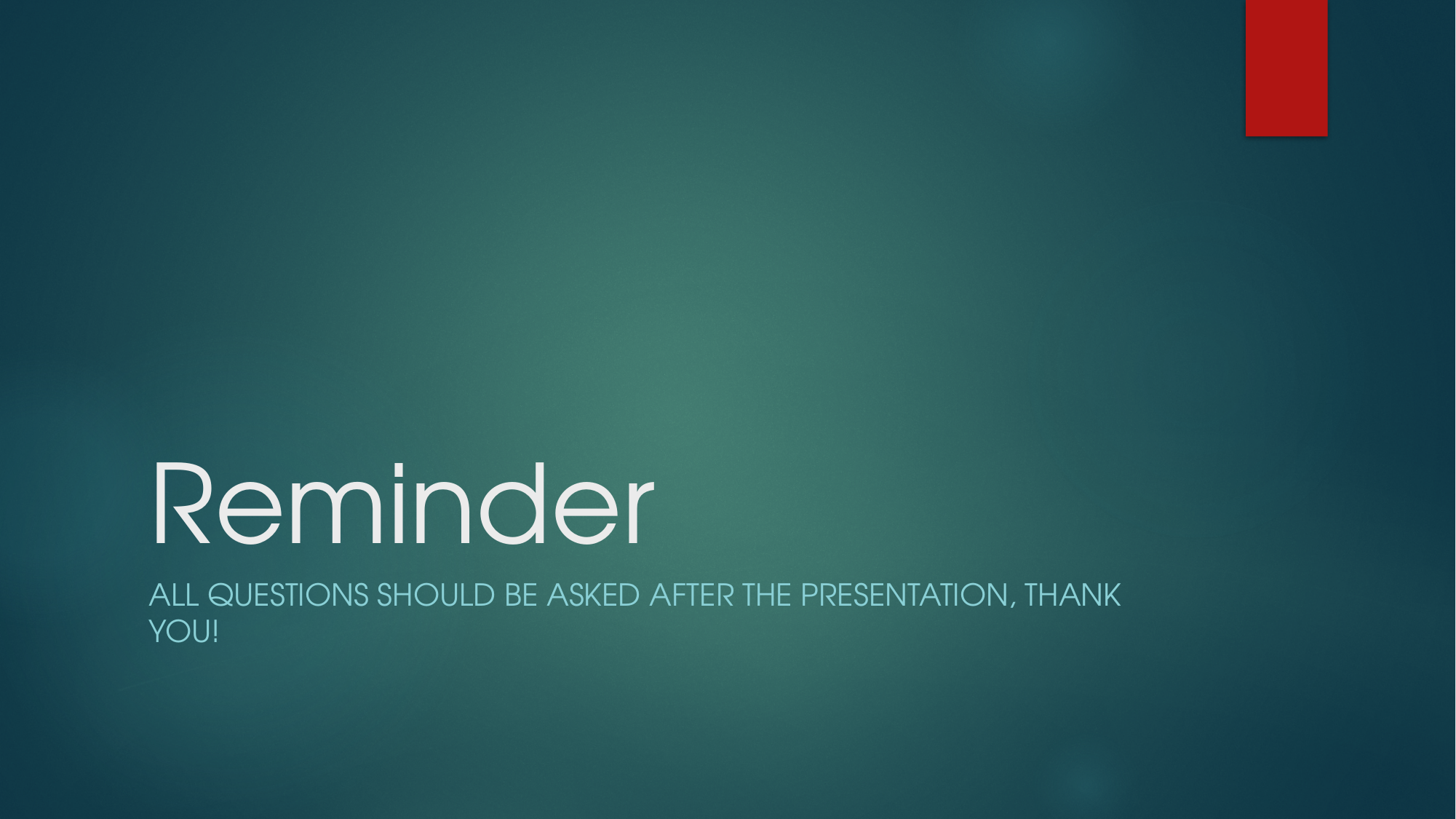

# Reminder
All questions should be asked after the presentation, thank you!